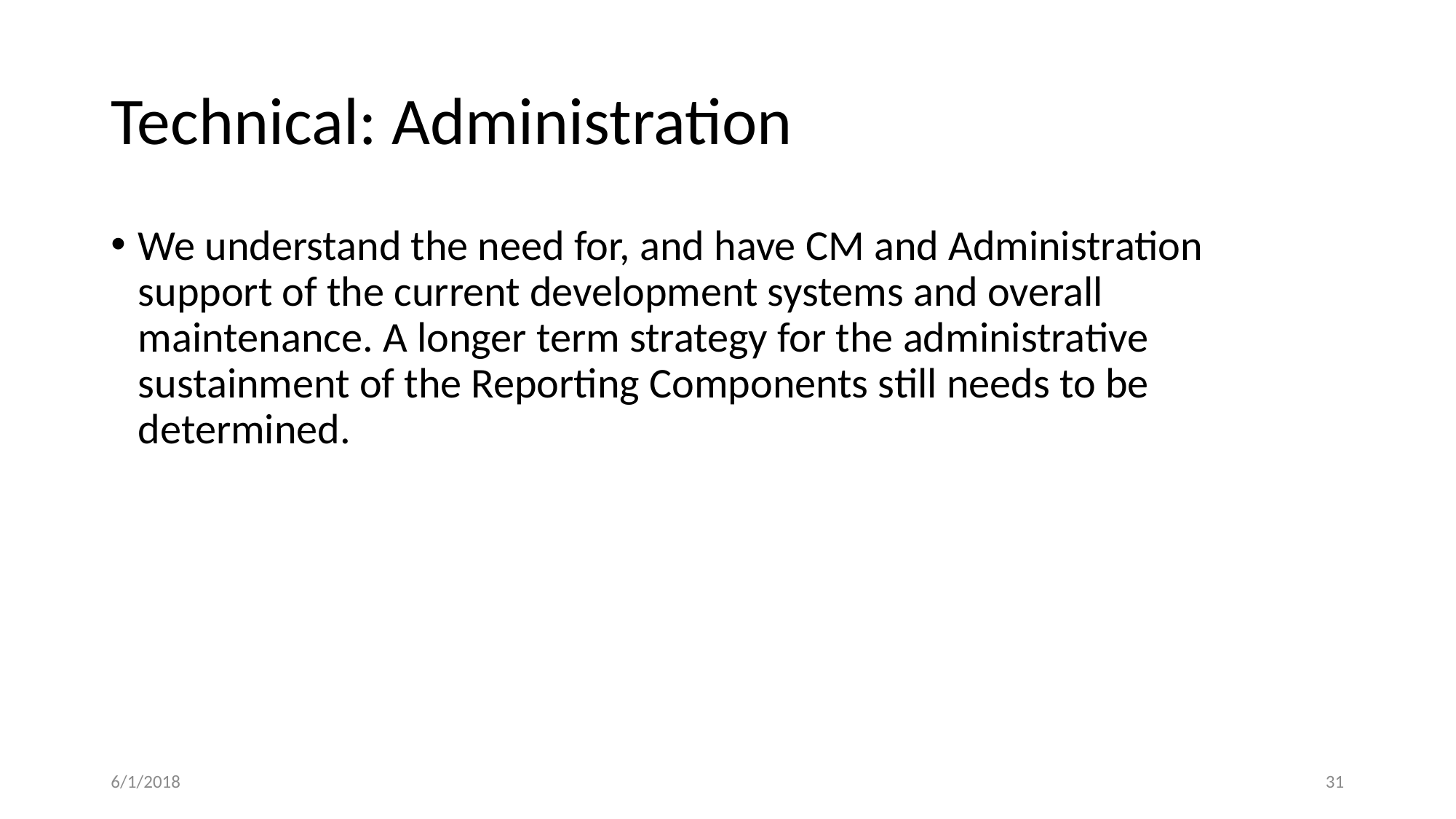

# Technical: Administration
We understand the need for, and have CM and Administration support of the current development systems and overall maintenance. A longer term strategy for the administrative sustainment of the Reporting Components still needs to be determined.
6/1/2018
31